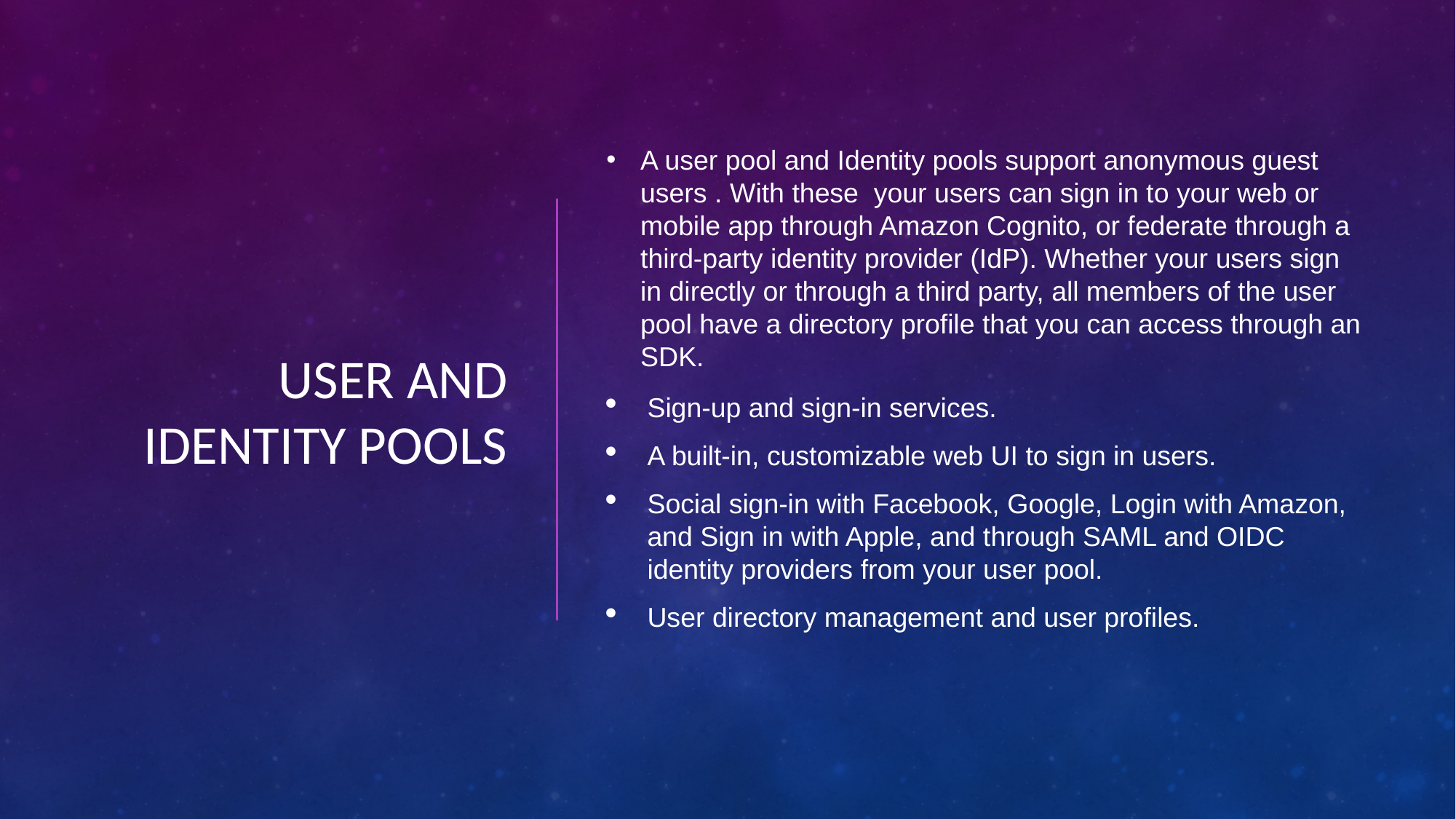

# User and identity pools
A user pool and Identity pools support anonymous guest users . With these  your users can sign in to your web or mobile app through Amazon Cognito, or federate through a third-party identity provider (IdP). Whether your users sign in directly or through a third party, all members of the user pool have a directory profile that you can access through an SDK.
Sign-up and sign-in services.
A built-in, customizable web UI to sign in users.
Social sign-in with Facebook, Google, Login with Amazon, and Sign in with Apple, and through SAML and OIDC identity providers from your user pool.
User directory management and user profiles.